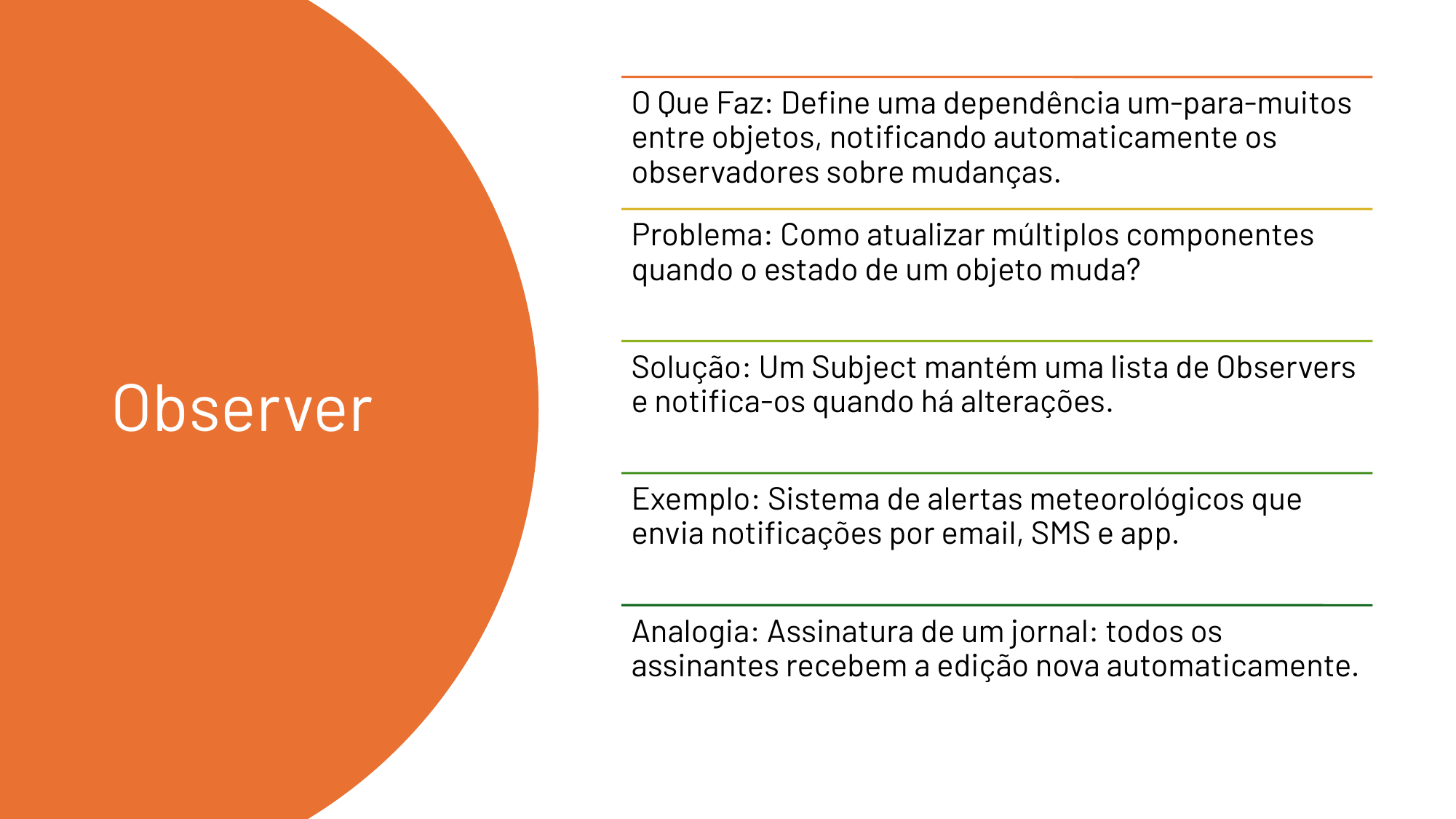

O Que Faz: Define uma dependência um-para-muitos entre objetos, notificando automaticamente os observadores sobre mudanças.
Problema: Como atualizar múltiplos componentes quando o estado de um objeto muda?
Solução: Um Subject mantém uma lista de Observers e notifica-os quando há alterações.
Exemplo: Sistema de alertas meteorológicos que envia notificações por email, SMS e app.
Analogia: Assinatura de um jornal: todos os assinantes recebem a edição nova automaticamente.
# Observer